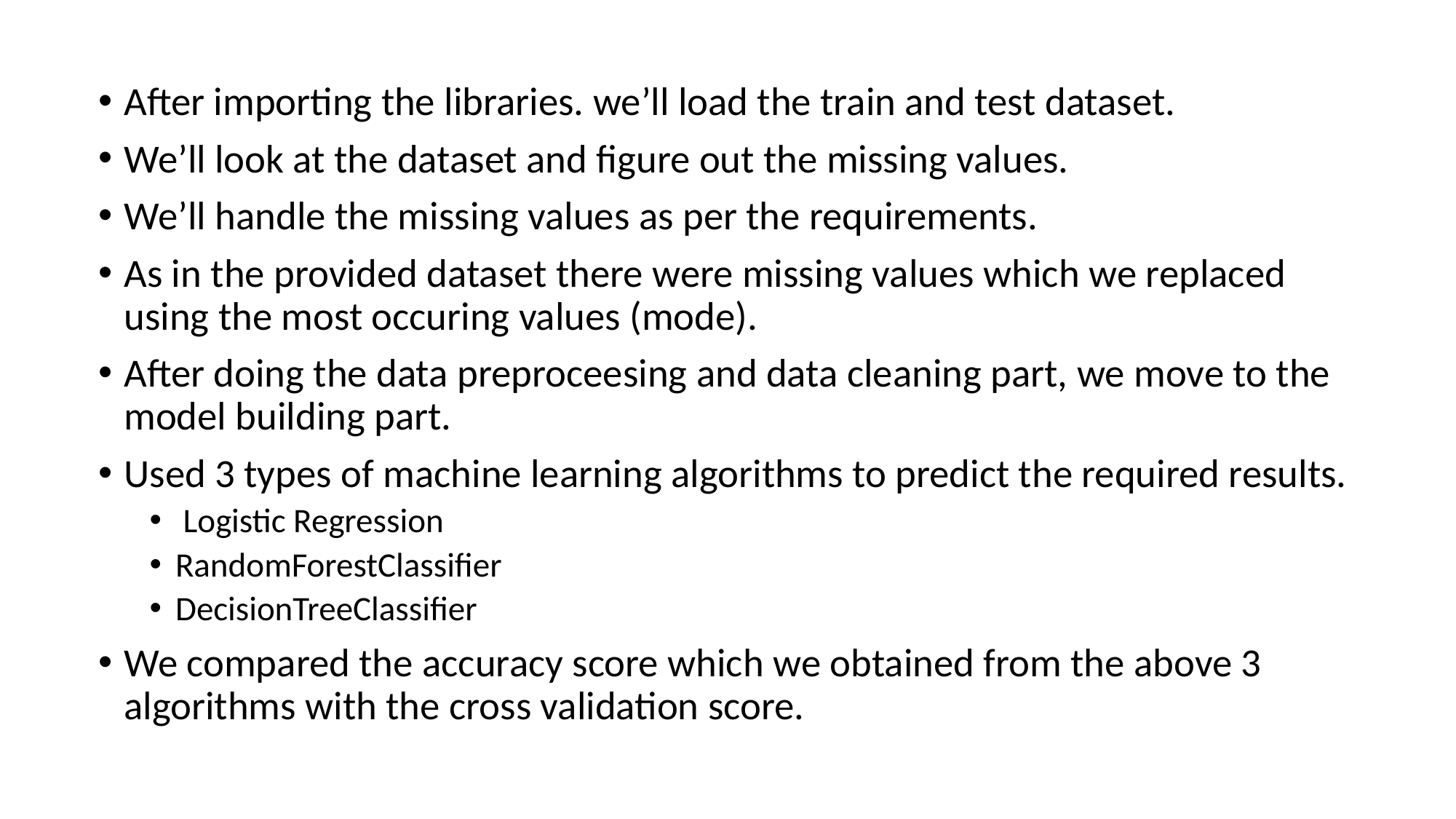

After importing the libraries. we’ll load the train and test dataset.
We’ll look at the dataset and figure out the missing values.
We’ll handle the missing values as per the requirements.
As in the provided dataset there were missing values which we replaced using the most occuring values (mode).
After doing the data preproceesing and data cleaning part, we move to the model building part.
Used 3 types of machine learning algorithms to predict the required results.
 Logistic Regression
RandomForestClassifier
DecisionTreeClassifier
We compared the accuracy score which we obtained from the above 3 algorithms with the cross validation score.